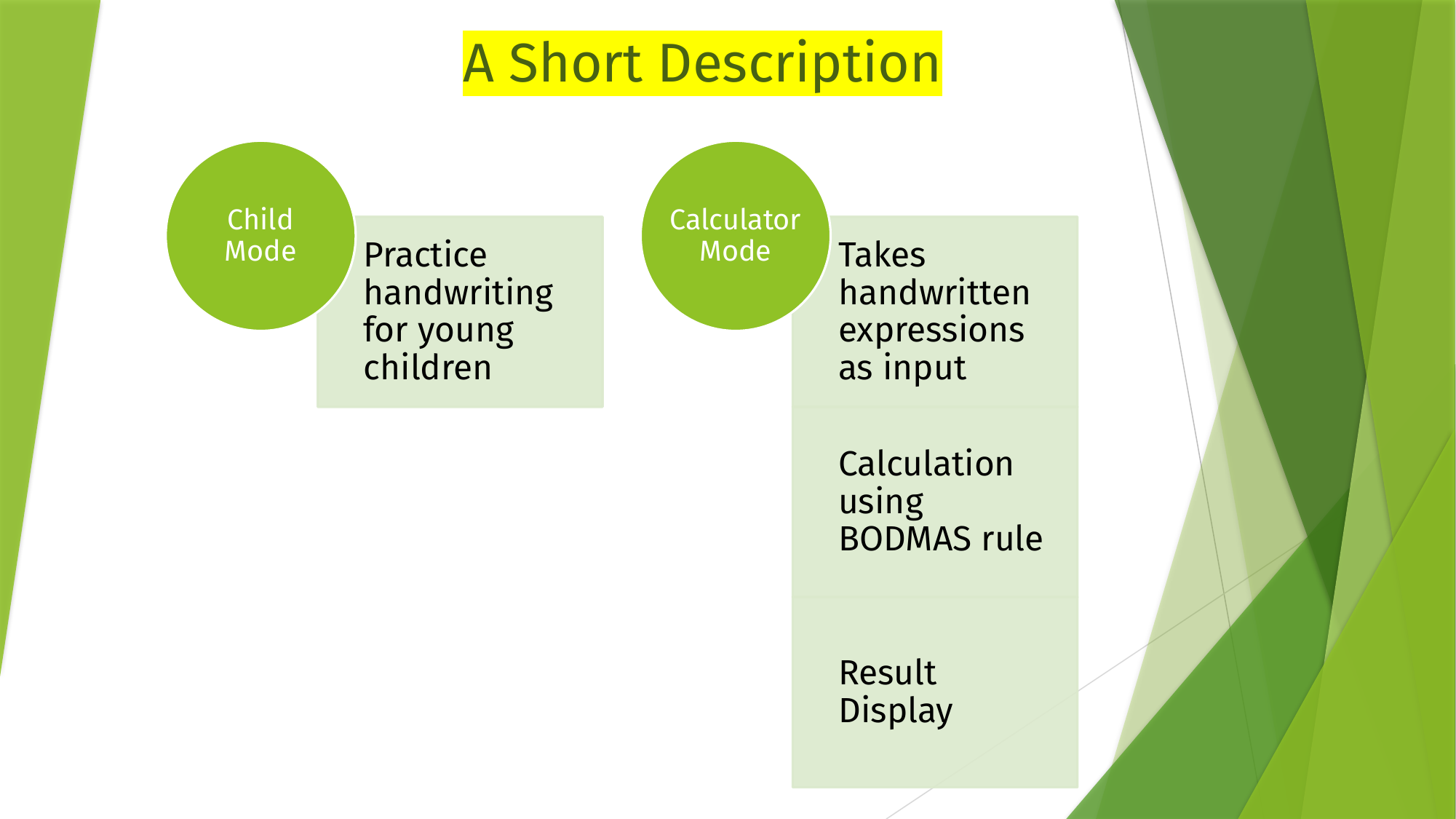

A Short Description
Practice handwriting for young children
Child Mode
Takes handwritten expressions as input
Calculation using BODMAS rule
Result Display
Calculator Mode